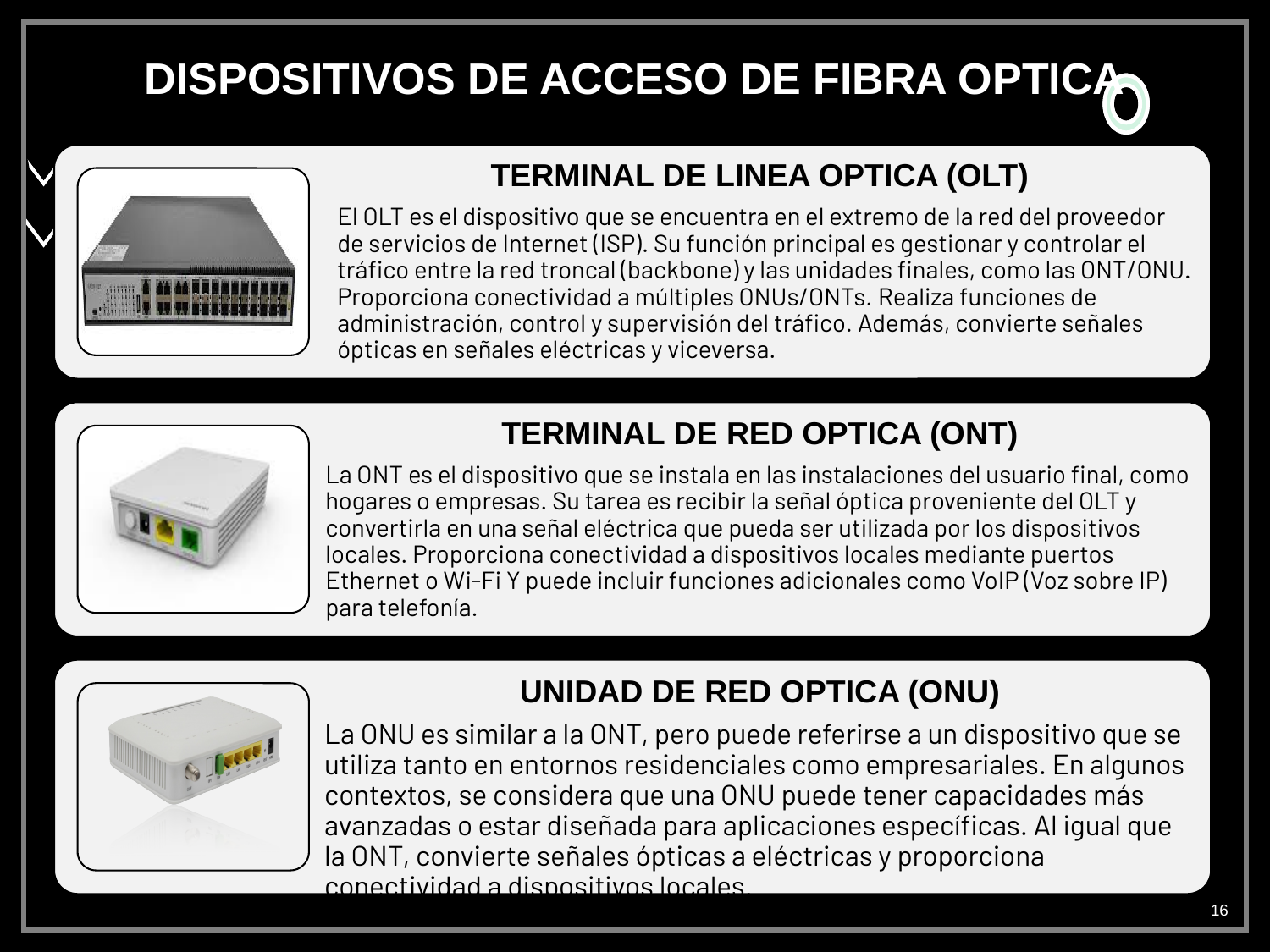

DISPOSITIVOS DE ACCESO DE FIBRA OPTICA

TERMINAL DE LINEA OPTICA (OLT)
El OLT es el dispositivo que se encuentra en el extremo de la red del proveedor de servicios de Internet (ISP). Su función principal es gestionar y controlar el tráfico entre la red troncal (backbone) y las unidades finales, como las ONT/ONU. Proporciona conectividad a múltiples ONUs/ONTs. Realiza funciones de administración, control y supervisión del tráfico. Además, convierte señales ópticas en señales eléctricas y viceversa.
TERMINAL DE RED OPTICA (ONT)
La ONT es el dispositivo que se instala en las instalaciones del usuario final, como hogares o empresas. Su tarea es recibir la señal óptica proveniente del OLT y convertirla en una señal eléctrica que pueda ser utilizada por los dispositivos locales. Proporciona conectividad a dispositivos locales mediante puertos Ethernet o Wi-Fi Y puede incluir funciones adicionales como VoIP (Voz sobre IP) para telefonía.
UNIDAD DE RED OPTICA (ONU)
La ONU es similar a la ONT, pero puede referirse a un dispositivo que se utiliza tanto en entornos residenciales como empresariales. En algunos contextos, se considera que una ONU puede tener capacidades más avanzadas o estar diseñada para aplicaciones específicas. Al igual que la ONT, convierte señales ópticas a eléctricas y proporciona conectividad a dispositivos locales.

16